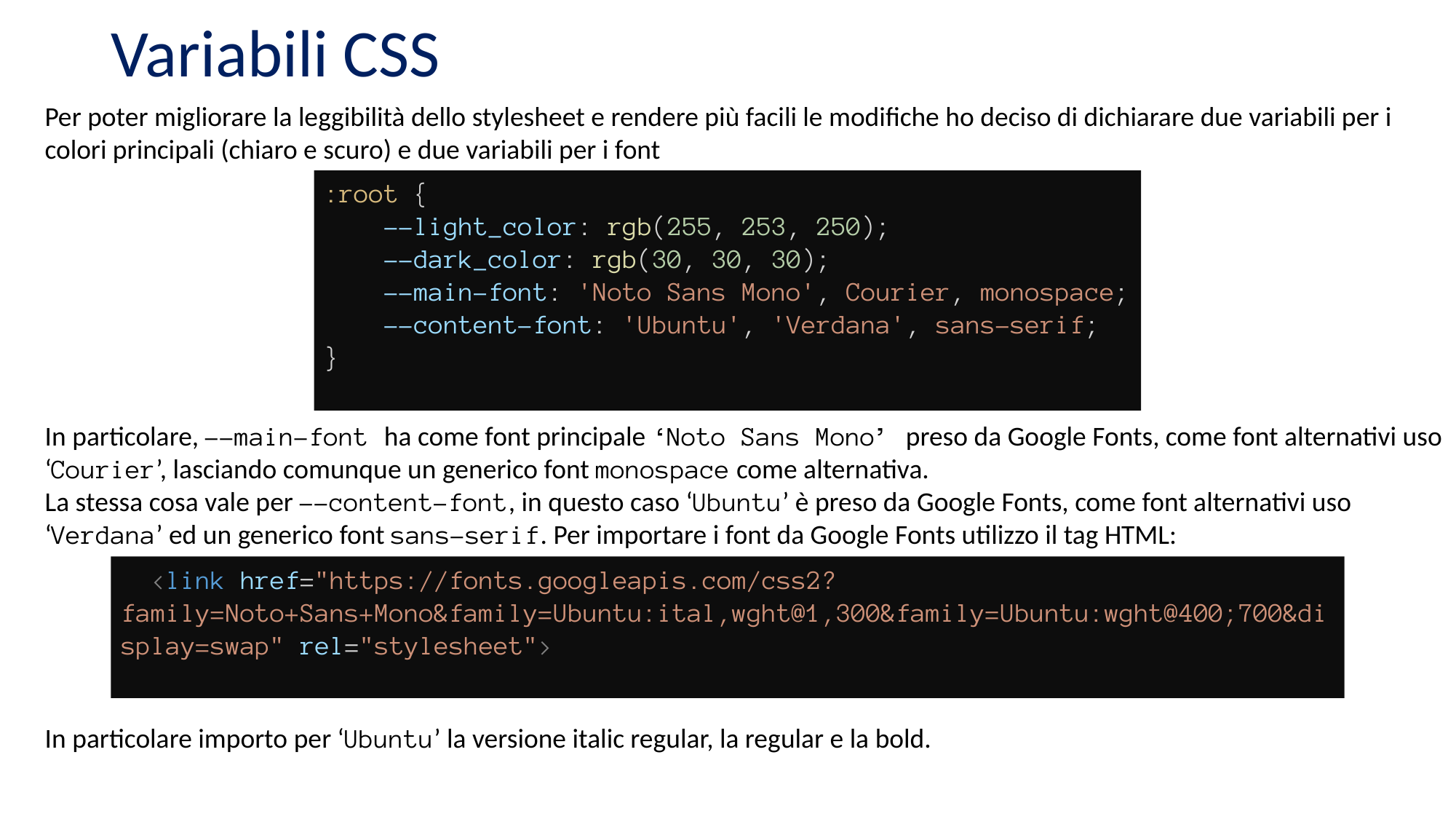

# Variabili CSS
Per poter migliorare la leggibilità dello stylesheet e rendere più facili le modifiche ho deciso di dichiarare due variabili per i colori principali (chiaro e scuro) e due variabili per i font
:root {
    --light_color: rgb(255, 253, 250);
    --dark_color: rgb(30, 30, 30);
    --main-font: 'Noto Sans Mono', Courier, monospace;
    --content-font: 'Ubuntu', 'Verdana', sans-serif;
}

In particolare, --main-font ha come font principale ‘Noto Sans Mono’ preso da Google Fonts, come font alternativi uso ‘Courier’, lasciando comunque un generico font monospace come alternativa.
La stessa cosa vale per --content-font, in questo caso ‘Ubuntu’ è preso da Google Fonts, come font alternativi uso ‘Verdana’ ed un generico font sans-serif. Per importare i font da Google Fonts utilizzo il tag HTML:
  <link href="https://fonts.googleapis.com/css2?family=Noto+Sans+Mono&family=Ubuntu:ital,wght@1,300&family=Ubuntu:wght@400;700&display=swap" rel="stylesheet">

In particolare importo per ‘Ubuntu’ la versione italic regular, la regular e la bold.